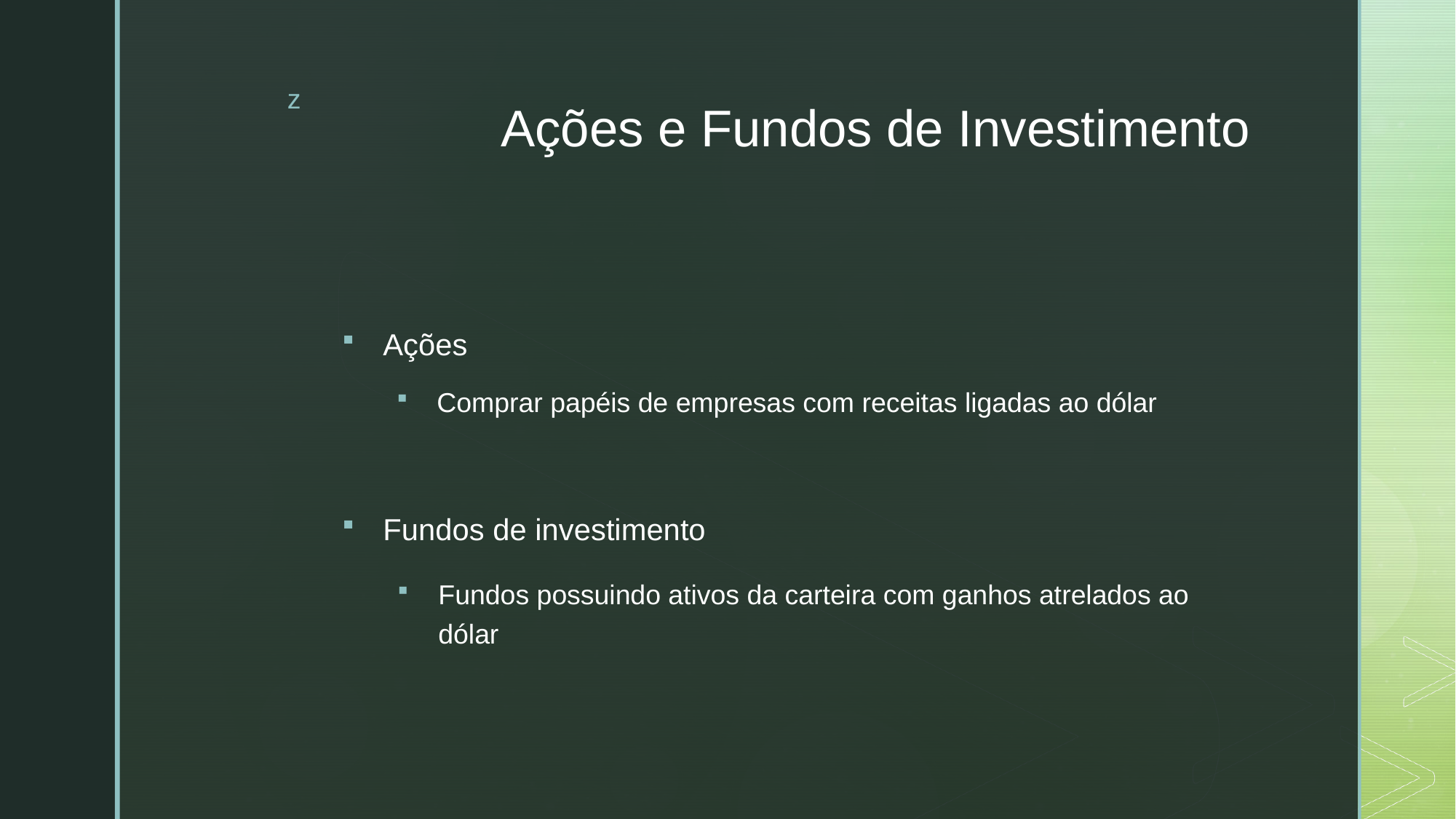

# Ações e Fundos de Investimento
Ações
Comprar papéis de empresas com receitas ligadas ao dólar

Fundos de investimento
Fundos possuindo ativos da carteira com ganhos atrelados ao dólar